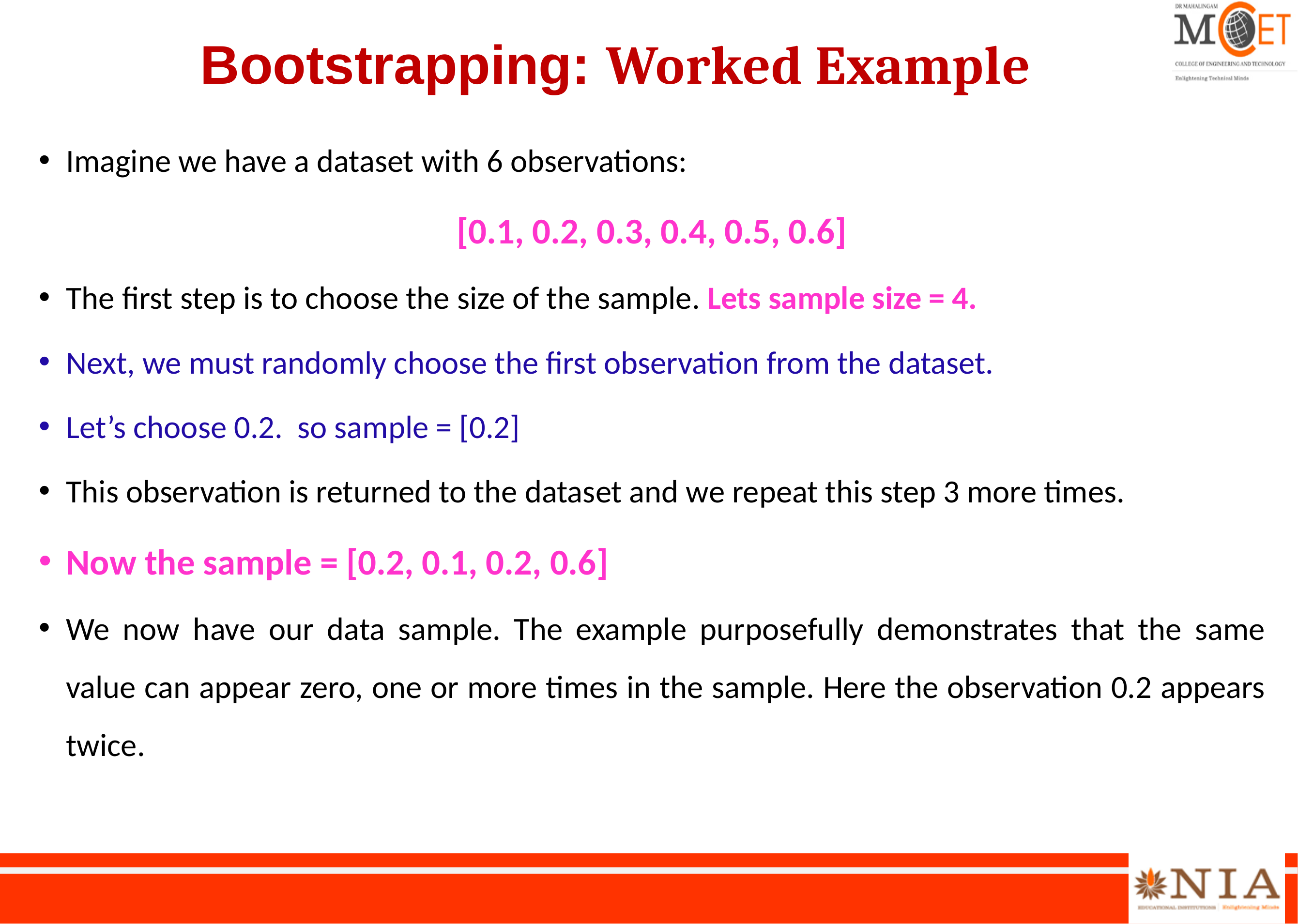

# Bootstrapping: Worked Example
Imagine we have a dataset with 6 observations:
[0.1, 0.2, 0.3, 0.4, 0.5, 0.6]
The first step is to choose the size of the sample. Lets sample size = 4.
Next, we must randomly choose the first observation from the dataset.
Let’s choose 0.2.  so sample = [0.2]
This observation is returned to the dataset and we repeat this step 3 more times.
Now the sample = [0.2, 0.1, 0.2, 0.6]
We now have our data sample. The example purposefully demonstrates that the same value can appear zero, one or more times in the sample. Here the observation 0.2 appears twice.